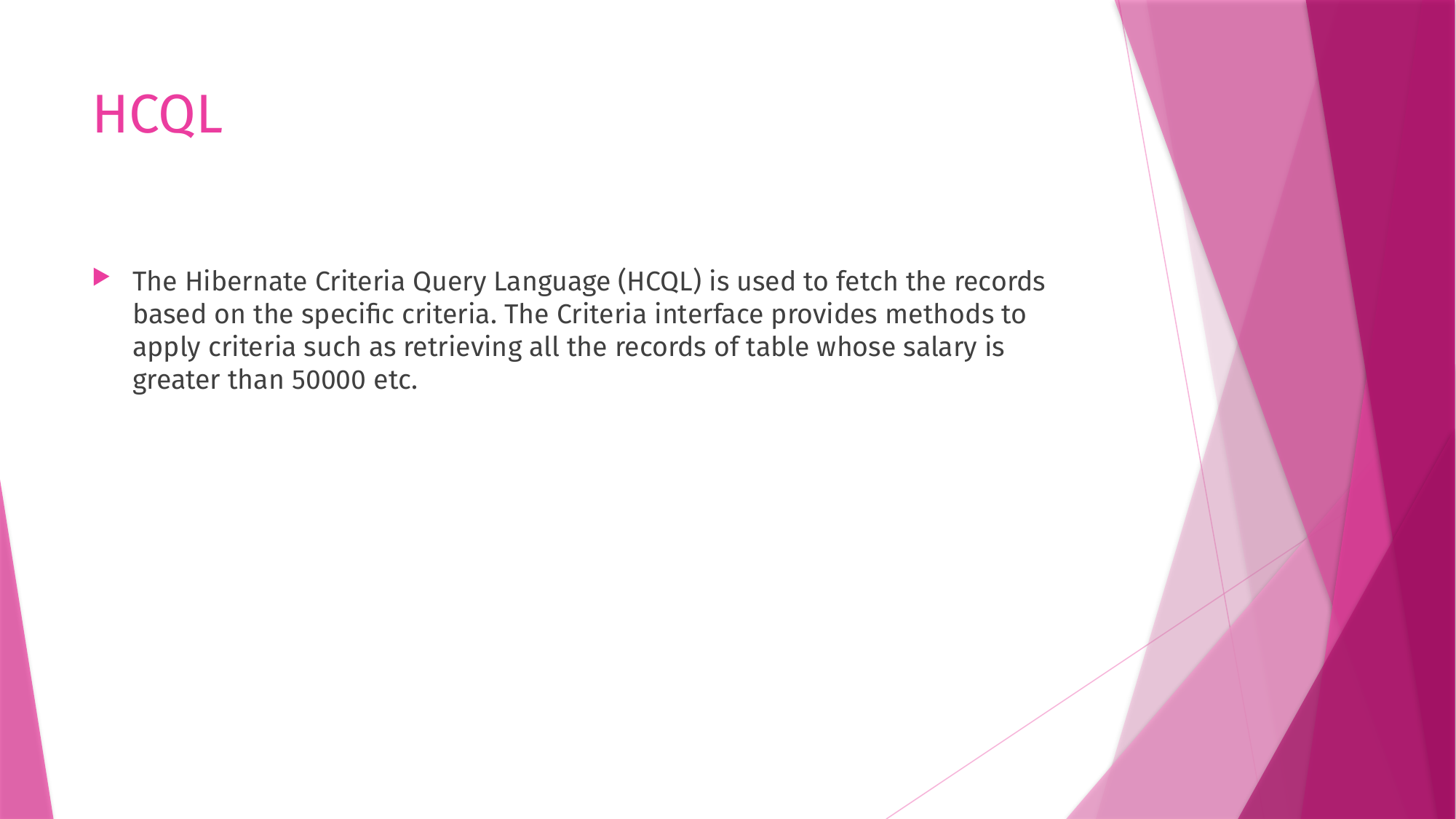

# HCQL
The Hibernate Criteria Query Language (HCQL) is used to fetch the records based on the specific criteria. The Criteria interface provides methods to apply criteria such as retrieving all the records of table whose salary is greater than 50000 etc.